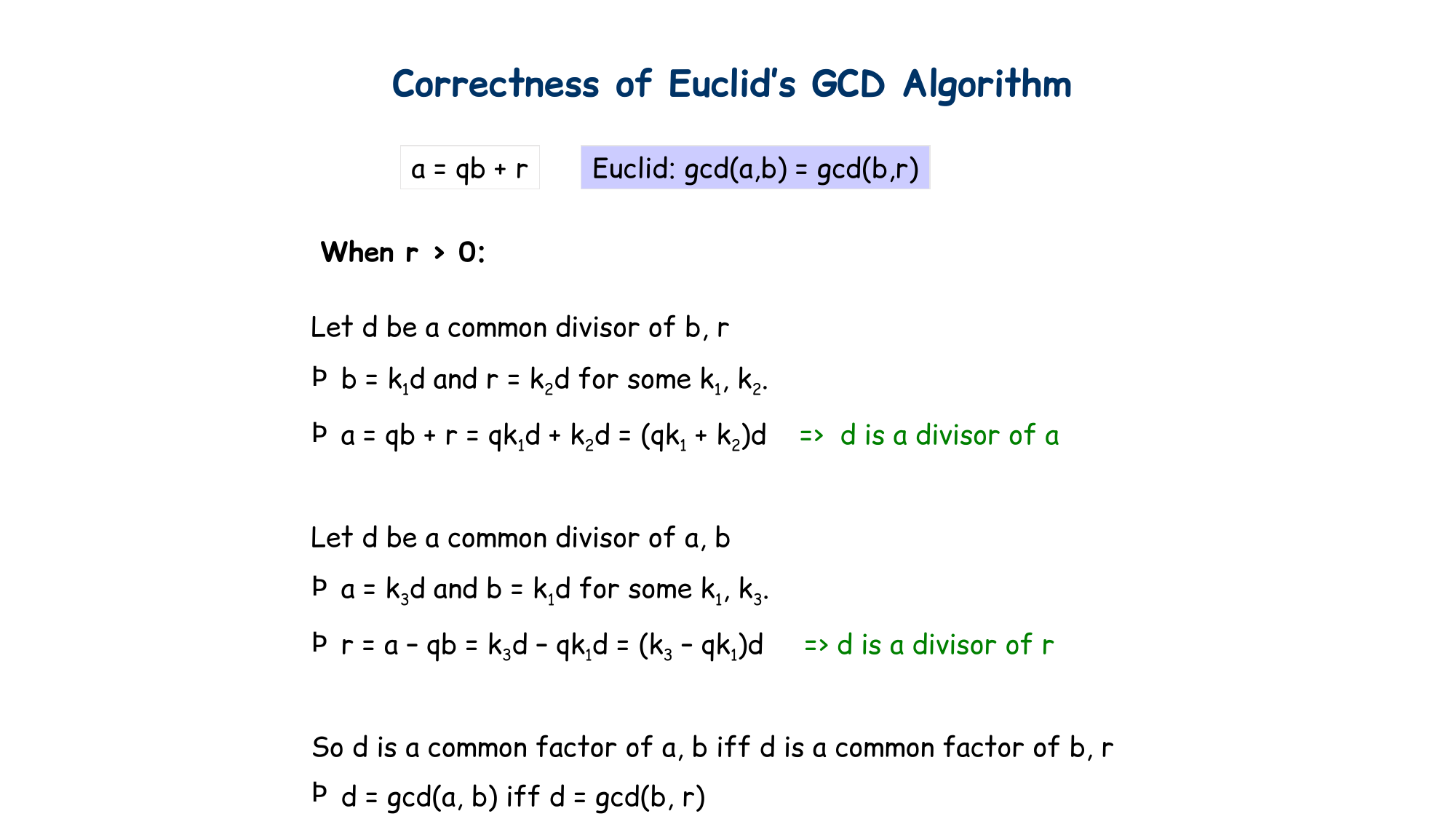

Correctness of Euclid’s GCD Algorithm
a = qb + r
Euclid: gcd(a,b) = gcd(b,r)
When r > 0:
Let d be a common divisor of b, r
 b = k1d and r = k2d for some k1, k2.
 a = qb + r = qk1d + k2d = (qk1 + k2)d    =>  d is a divisor of a

Let d be a common divisor of a, b
 a = k3d and b = k1d for some k1, k3.
 r = a – qb = k3d – qk1d = (k3 – qk1)d     => d is a divisor of r

So d is a common factor of a, b iff d is a common factor of b, r
 d = gcd(a, b) iff d = gcd(b, r)